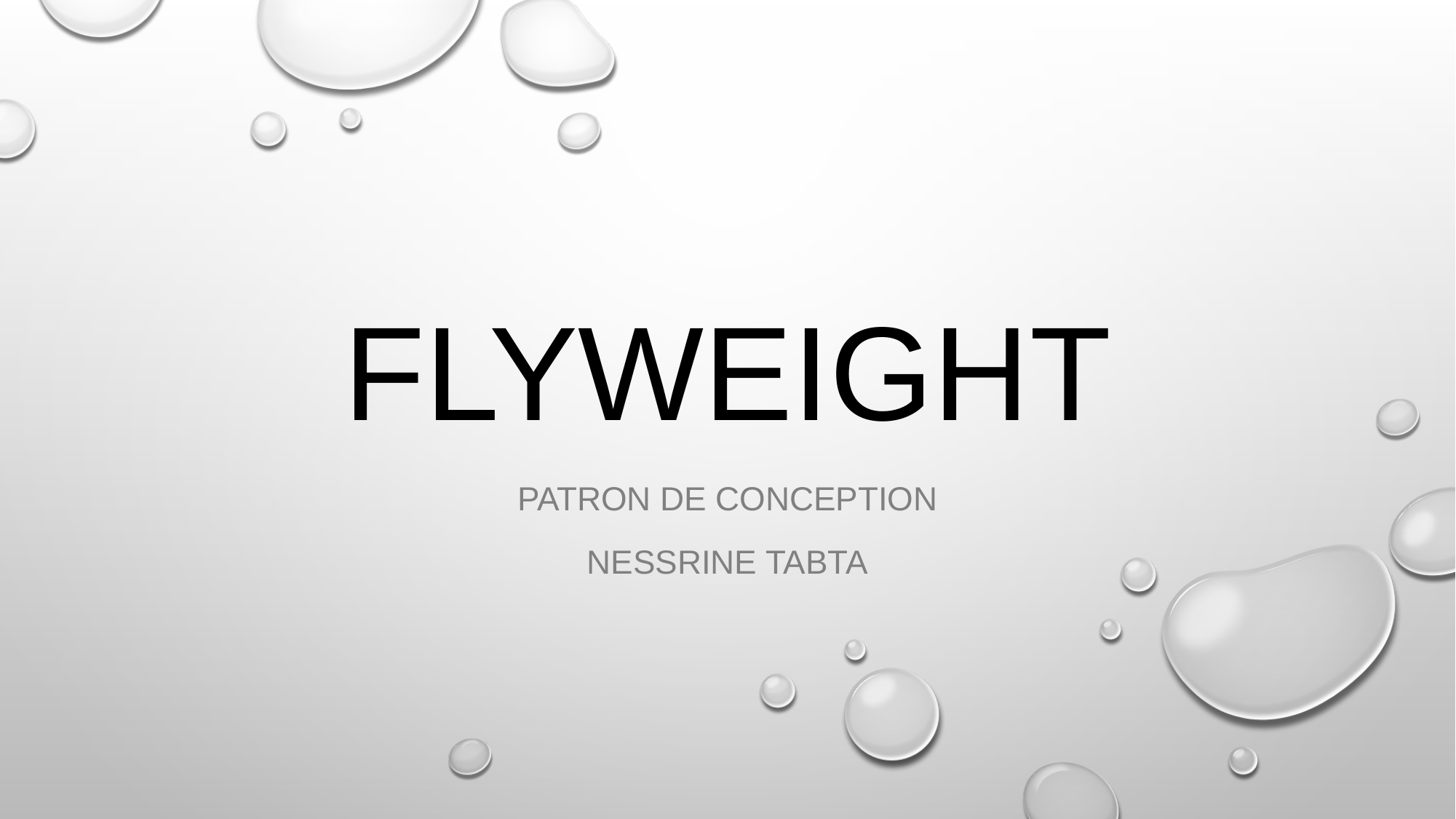

# Flyweight
Patron de conception
Nessrine tabta